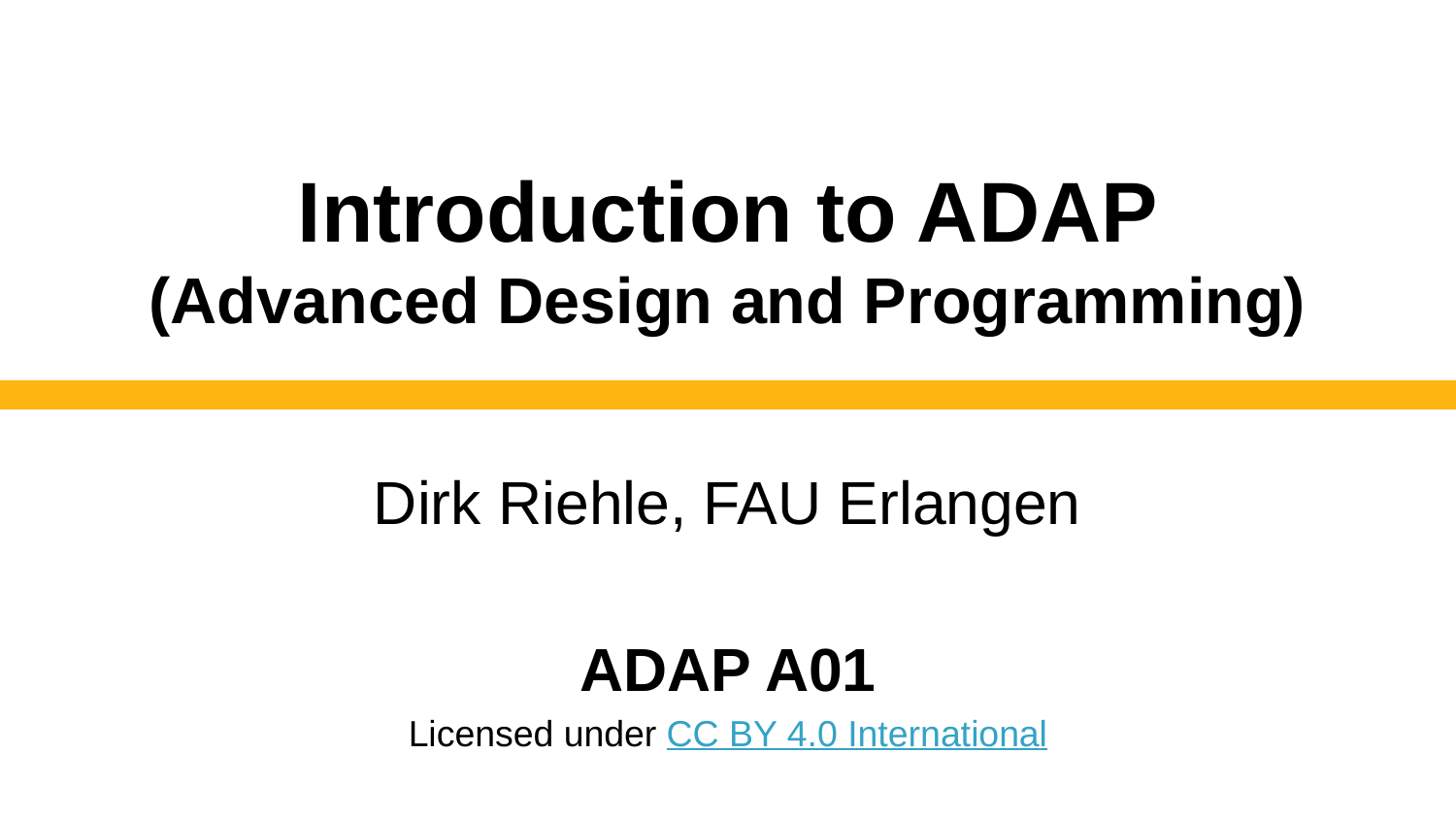

# Introduction to ADAP
(Advanced Design and Programming)
Dirk Riehle, FAU Erlangen

ADAP A01
Licensed under CC BY 4.0 International